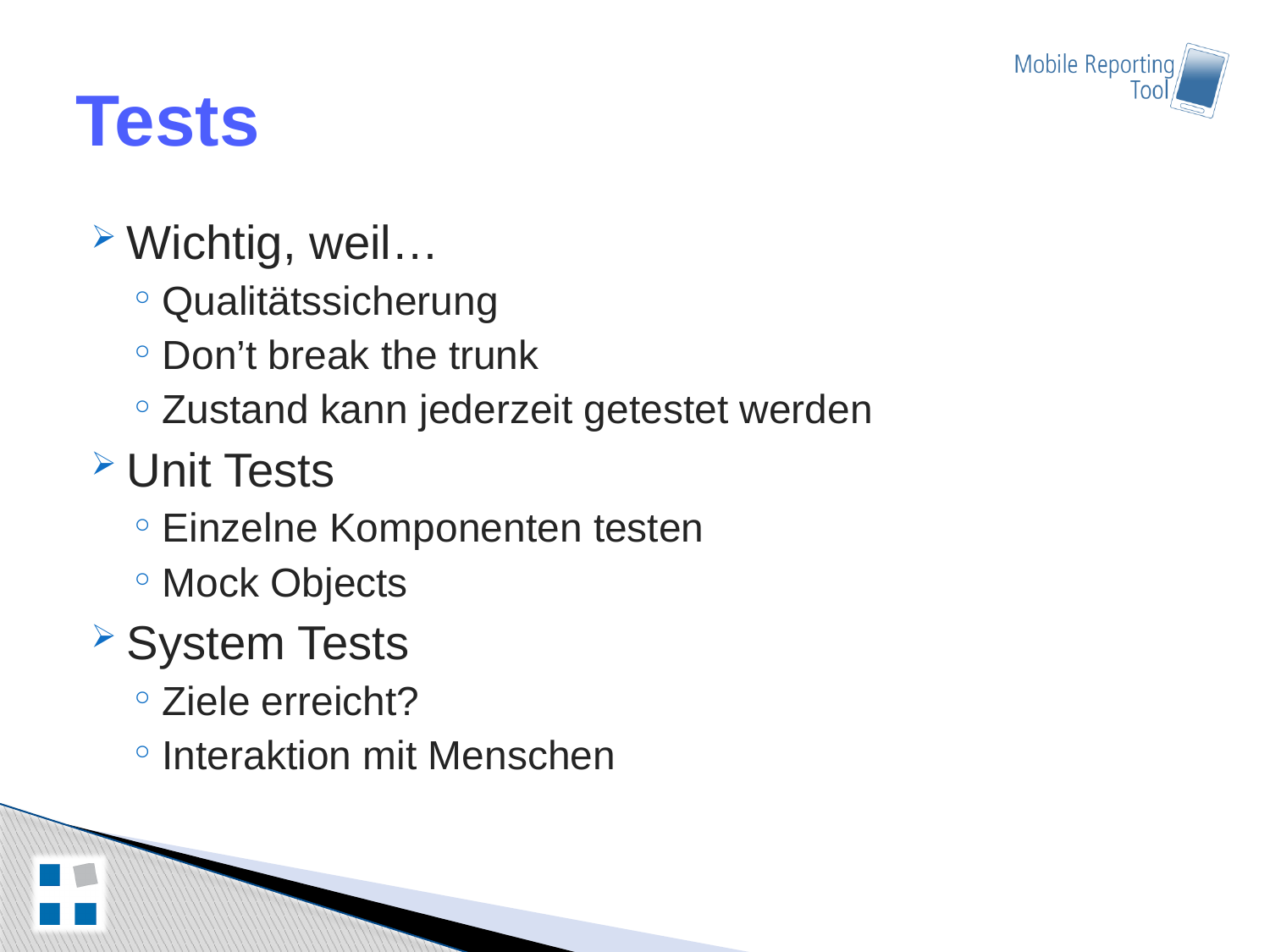

# Tests
Wichtig, weil…
Qualitätssicherung
Don’t break the trunk
Zustand kann jederzeit getestet werden
Unit Tests
Einzelne Komponenten testen
Mock Objects
System Tests
Ziele erreicht?
Interaktion mit Menschen